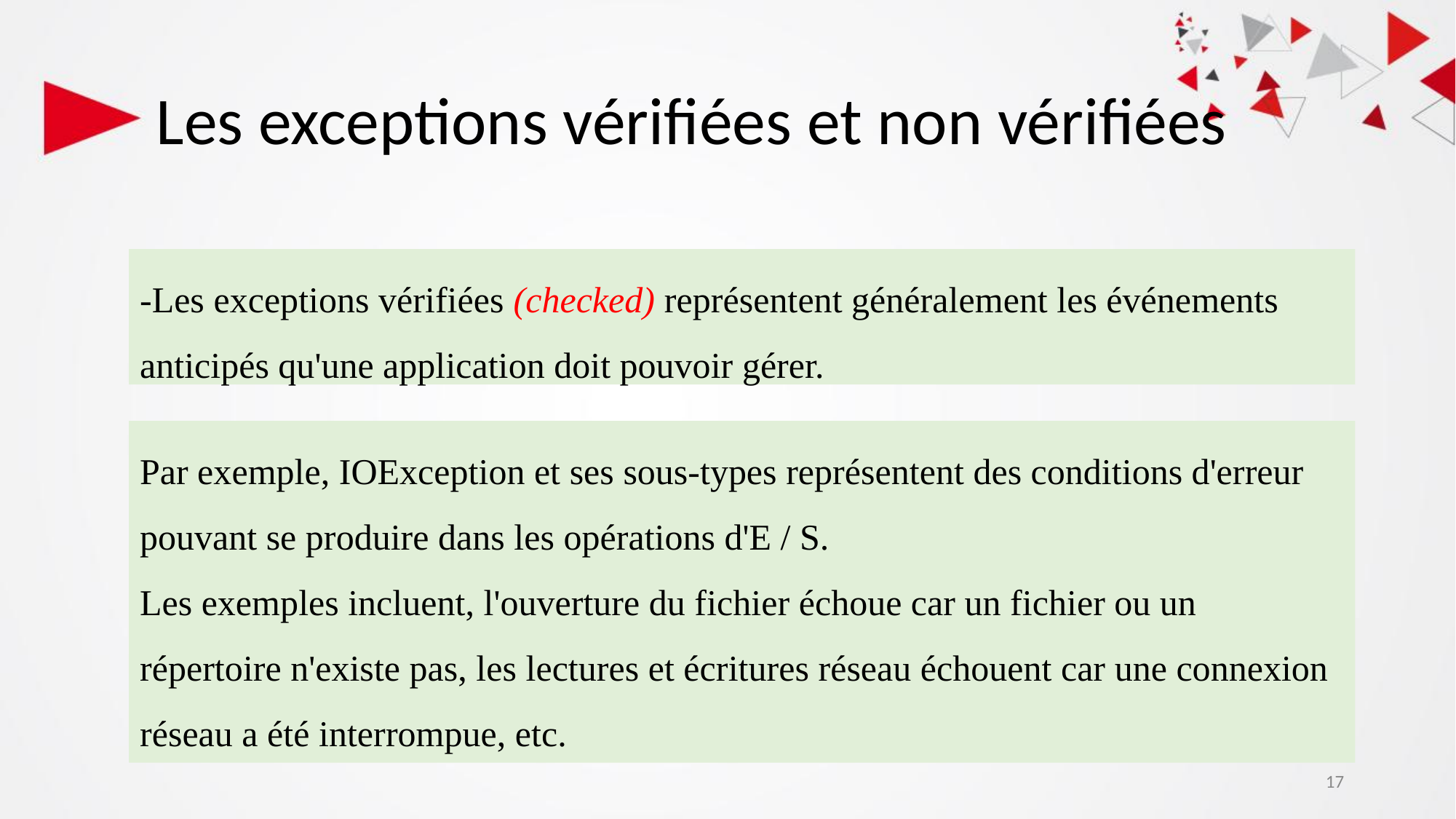

# Les exceptions vérifiées et non vérifiées
-Les exceptions vérifiées (checked) représentent généralement les événements anticipés qu'une application doit pouvoir gérer.
Par exemple, IOException et ses sous-types représentent des conditions d'erreur pouvant se produire dans les opérations d'E / S.
Les exemples incluent, l'ouverture du fichier échoue car un fichier ou un répertoire n'existe pas, les lectures et écritures réseau échouent car une connexion réseau a été interrompue, etc.
17